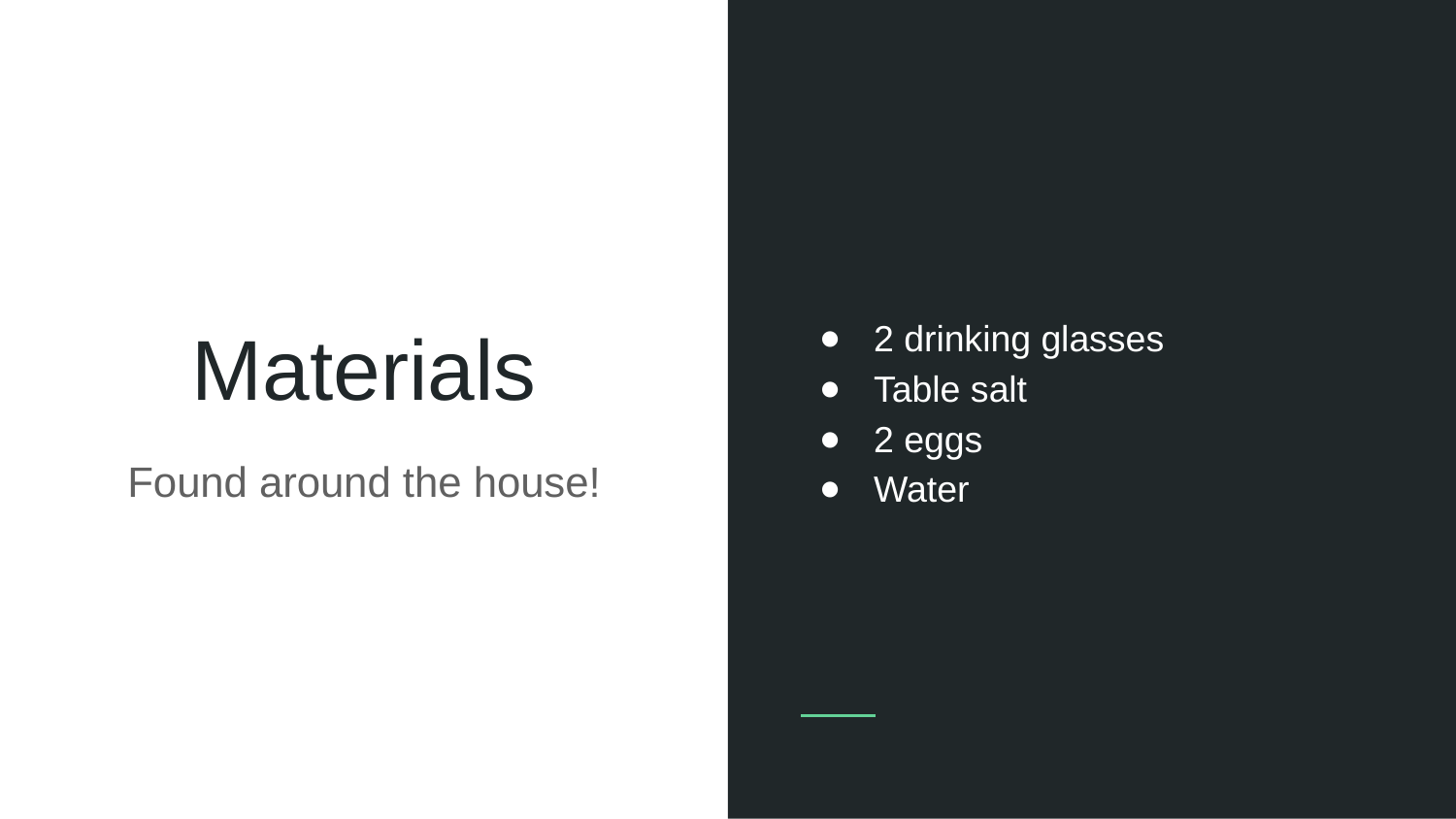

2 drinking glasses
Table salt
2 eggs
Water
# Materials
Found around the house!